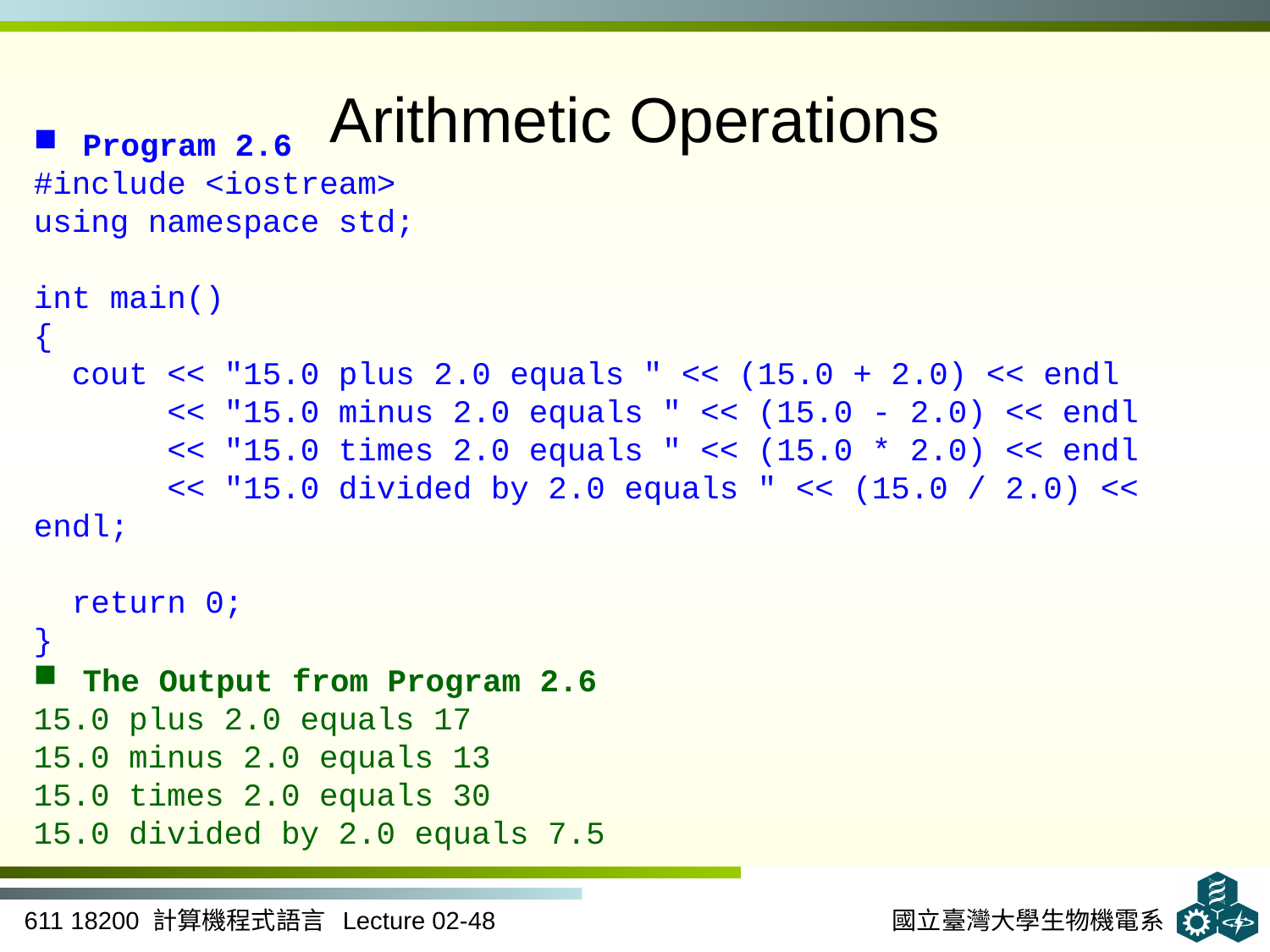

# Arithmetic Operations‏
 Program 2.6
#include <iostream>
using namespace std;

int main()
{
  cout << "15.0 plus 2.0 equals " << (15.0 + 2.0) << endl
       << "15.0 minus 2.0 equals " << (15.0 - 2.0) << endl
       << "15.0 times 2.0 equals " << (15.0 * 2.0) << endl
       << "15.0 divided by 2.0 equals " << (15.0 / 2.0) << endl;

  return 0;
}
 The Output from Program 2.6
15.0 plus 2.0 equals 17
15.0 minus 2.0 equals 13
15.0 times 2.0 equals 30
15.0 divided by 2.0 equals 7.5